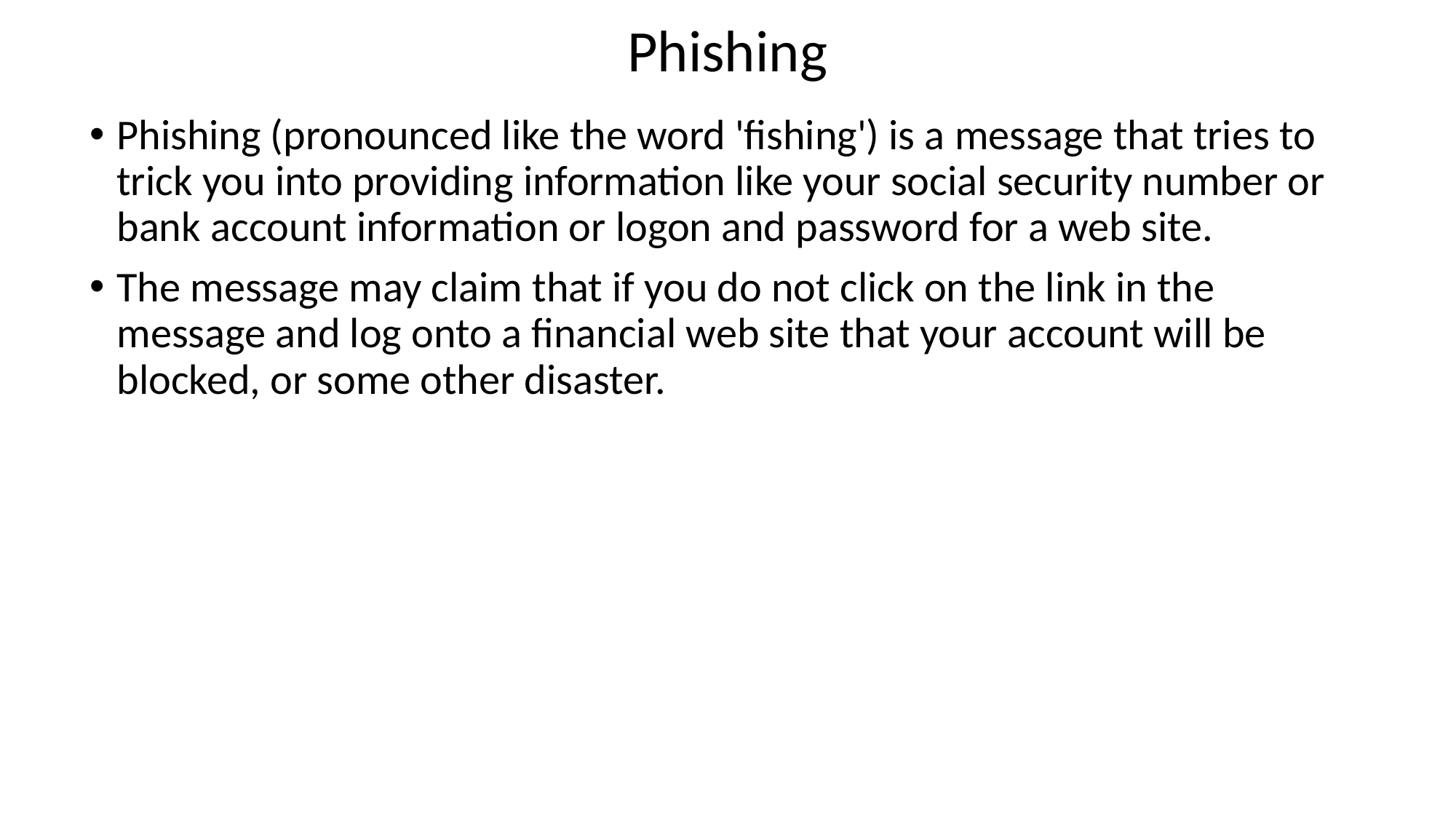

# Phishing
Phishing (pronounced like the word 'fishing') is a message that tries to trick you into providing information like your social security number or bank account information or logon and password for a web site.
The message may claim that if you do not click on the link in the message and log onto a financial web site that your account will be blocked, or some other disaster.